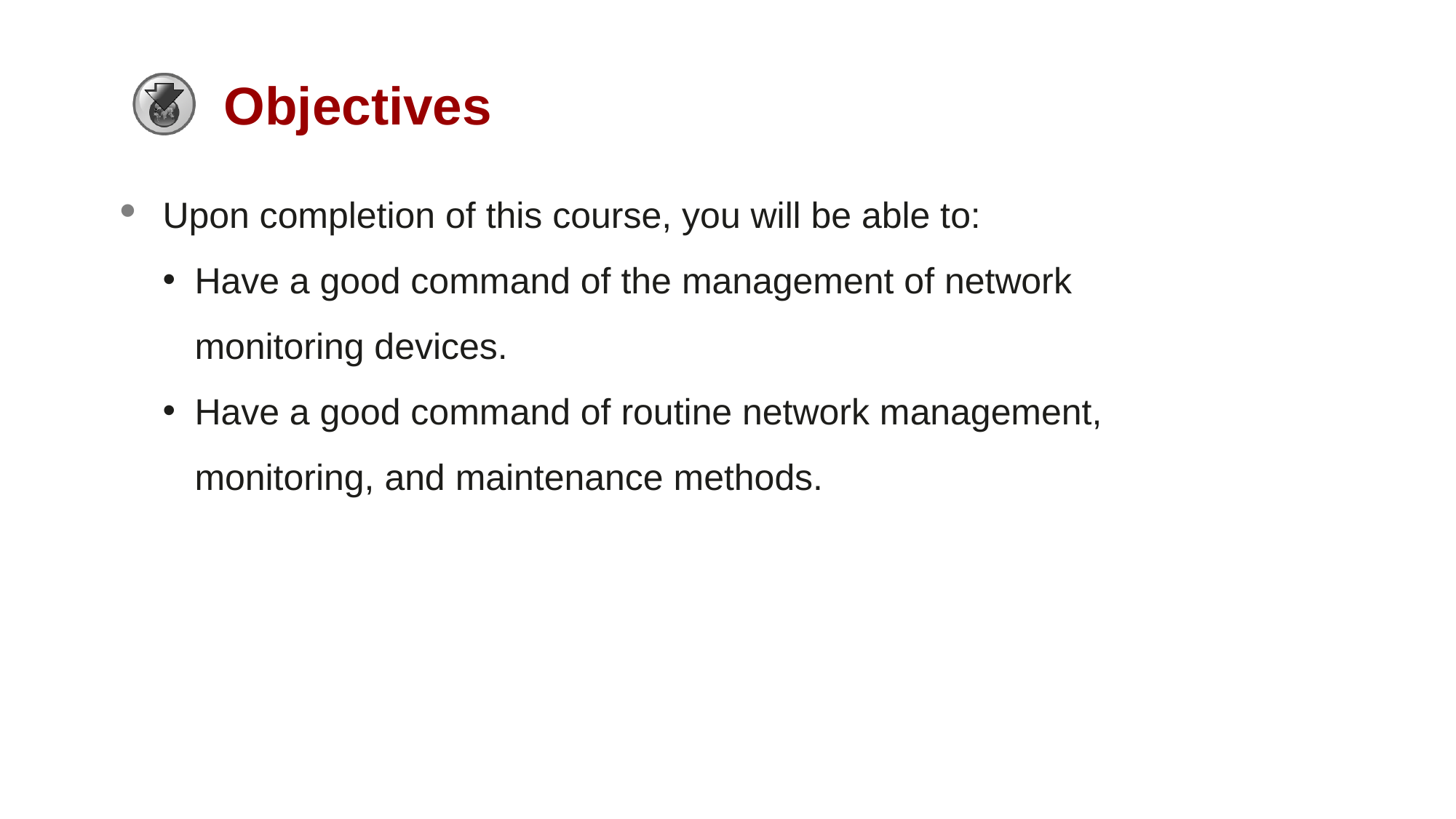

Upon completion of this course, you will be able to:
Have a good command of the management of network monitoring devices.
Have a good command of routine network management, monitoring, and maintenance methods.